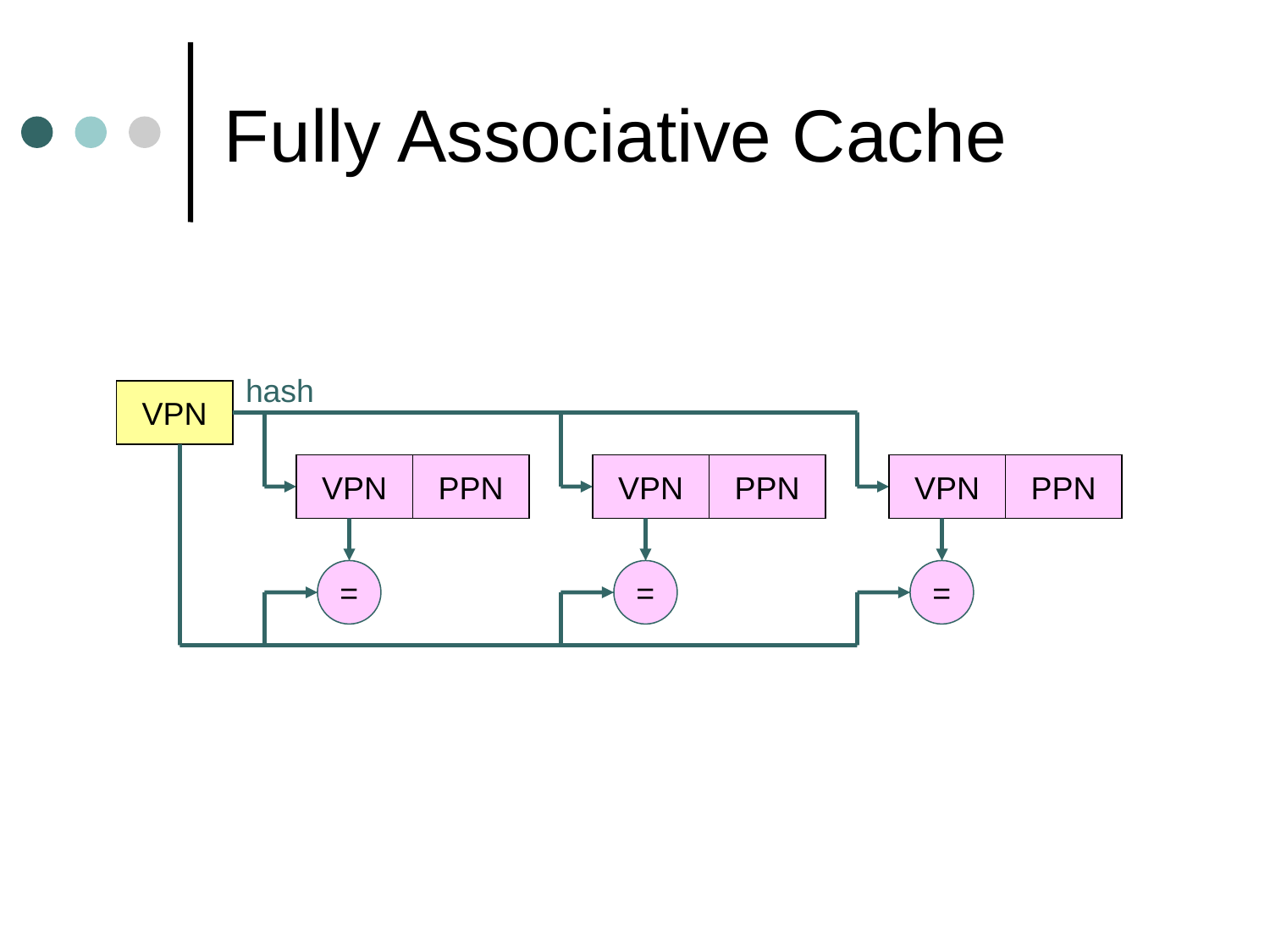

# Fully Associative Cache
hash

VPN

=

=

=

VPN
PPN
VPN
PPN
VPN
PPN